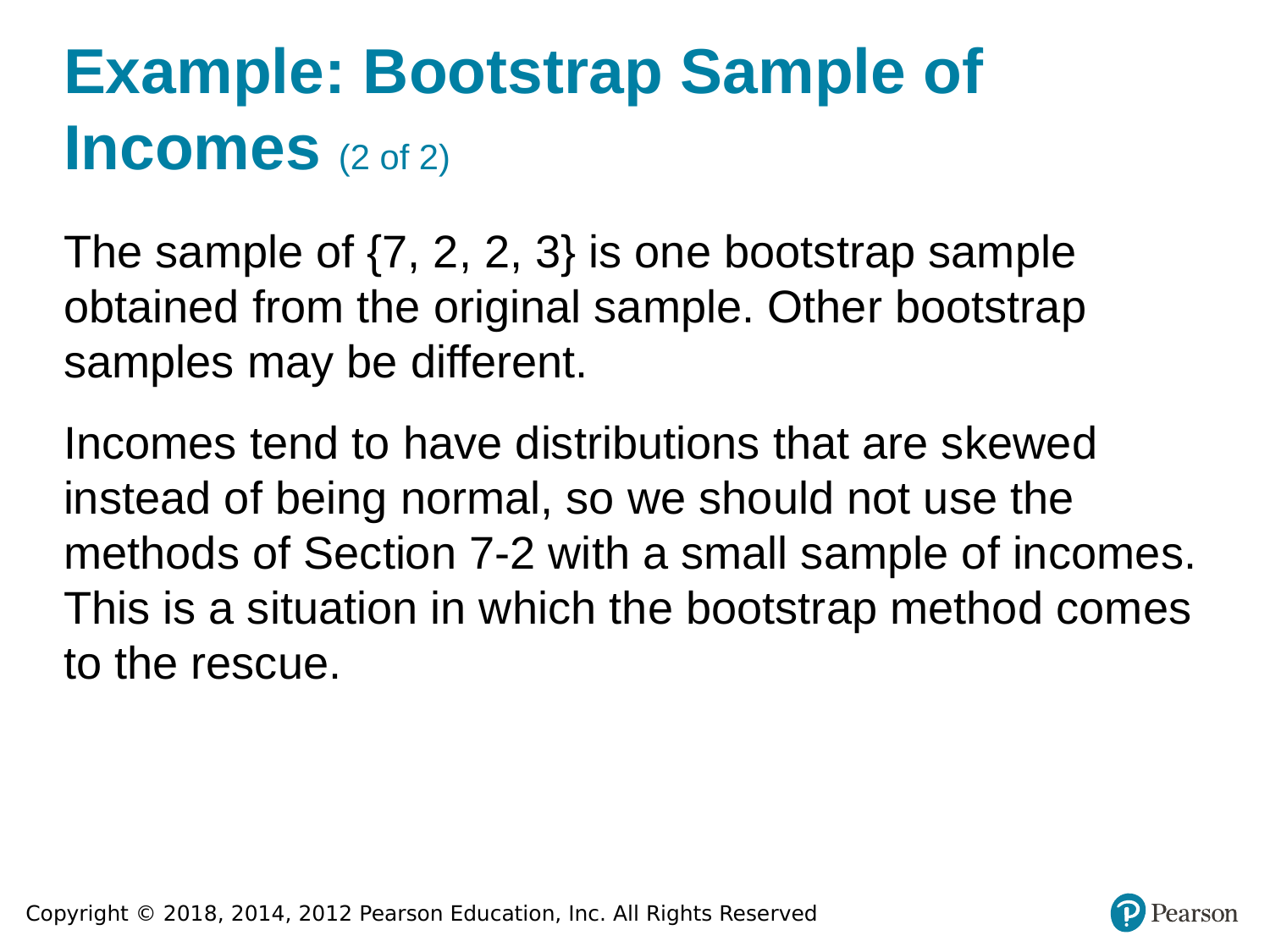

# Example: Bootstrap Sample of Incomes (2 of 2)
The sample of {7, 2, 2, 3} is one bootstrap sample obtained from the original sample. Other bootstrap samples may be different.
Incomes tend to have distributions that are skewed instead of being normal, so we should not use the methods of Section 7-2 with a small sample of incomes. This is a situation in which the bootstrap method comes to the rescue.